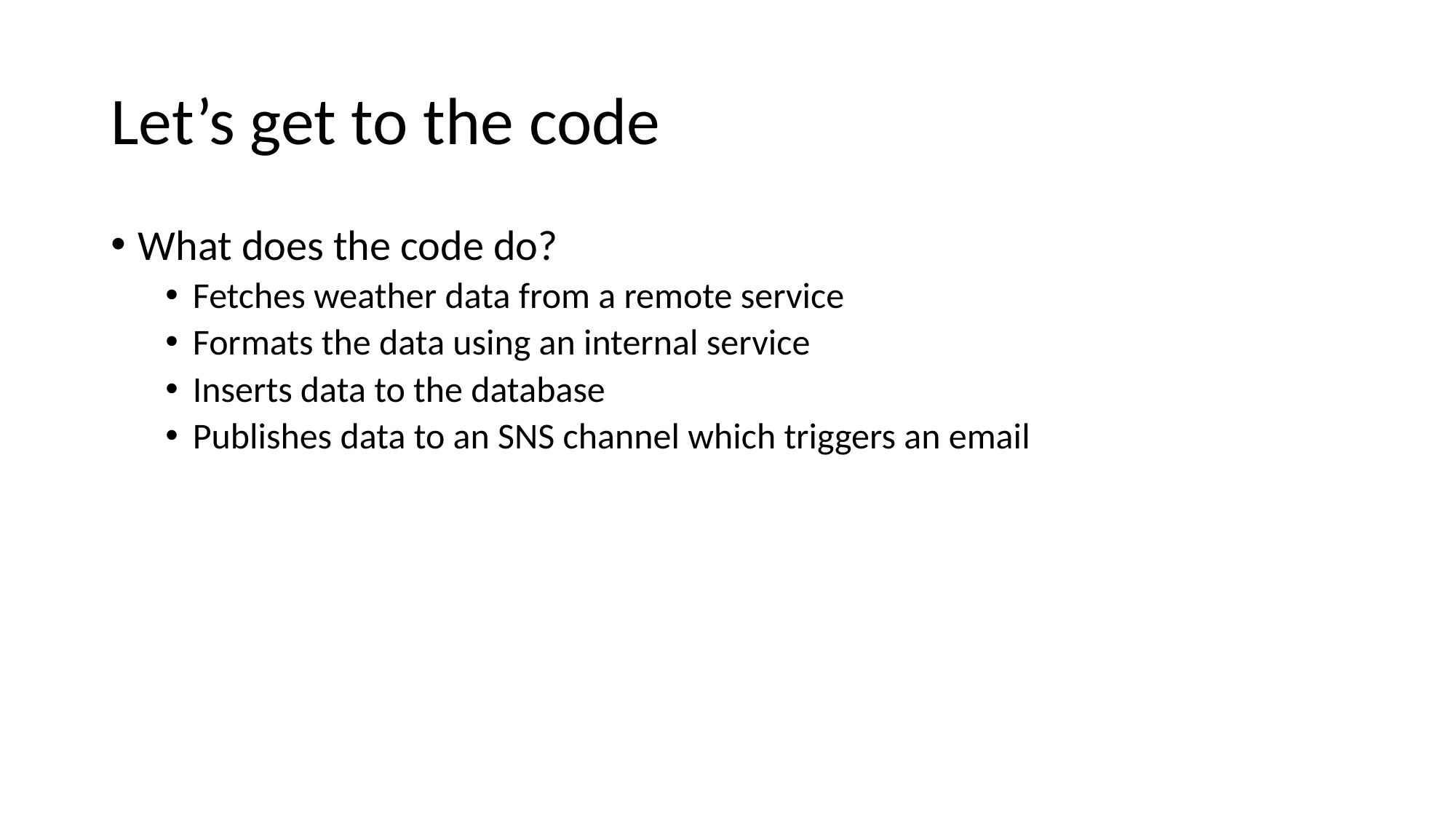

# Let’s get to the code
What does the code do?
Fetches weather data from a remote service
Formats the data using an internal service
Inserts data to the database
Publishes data to an SNS channel which triggers an email